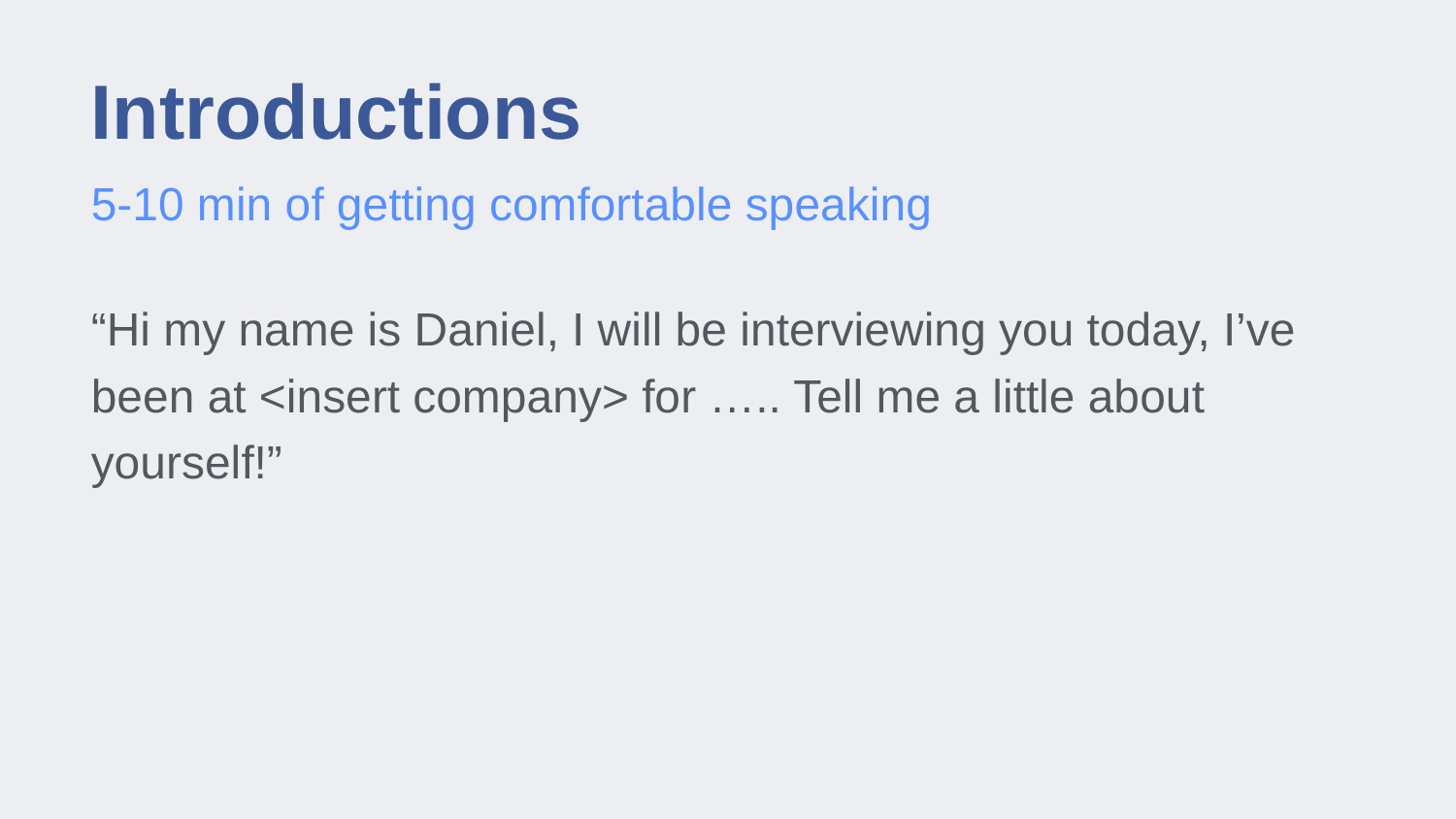

# Introductions
5-10 min of getting comfortable speaking
“Hi my name is Daniel, I will be interviewing you today, I’ve been at <insert company> for ….. Tell me a little about yourself!”